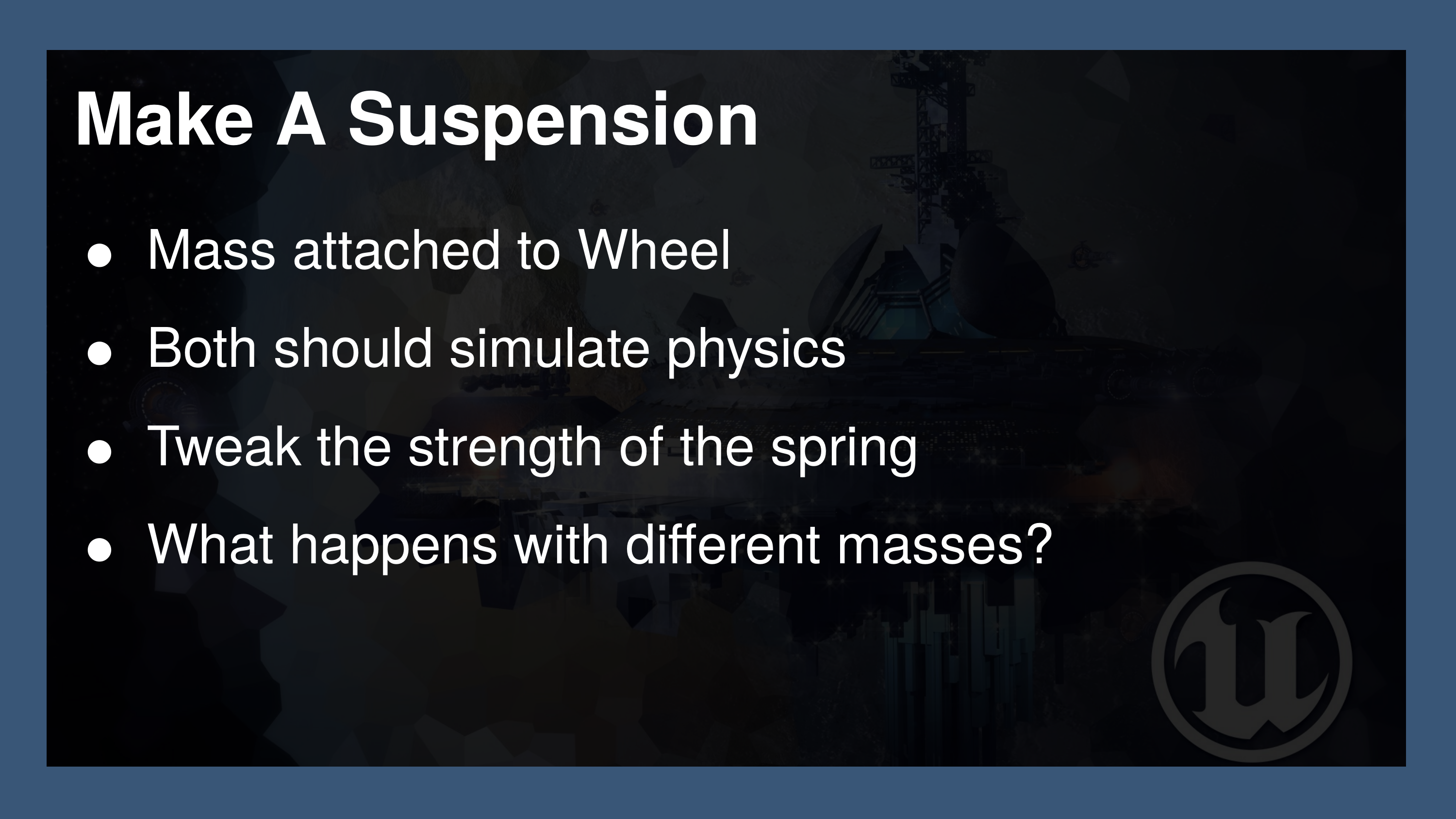

Make A Suspension
Mass attached to Wheel
Both should simulate physics
Tweak the strength of the spring
What happens with different masses?